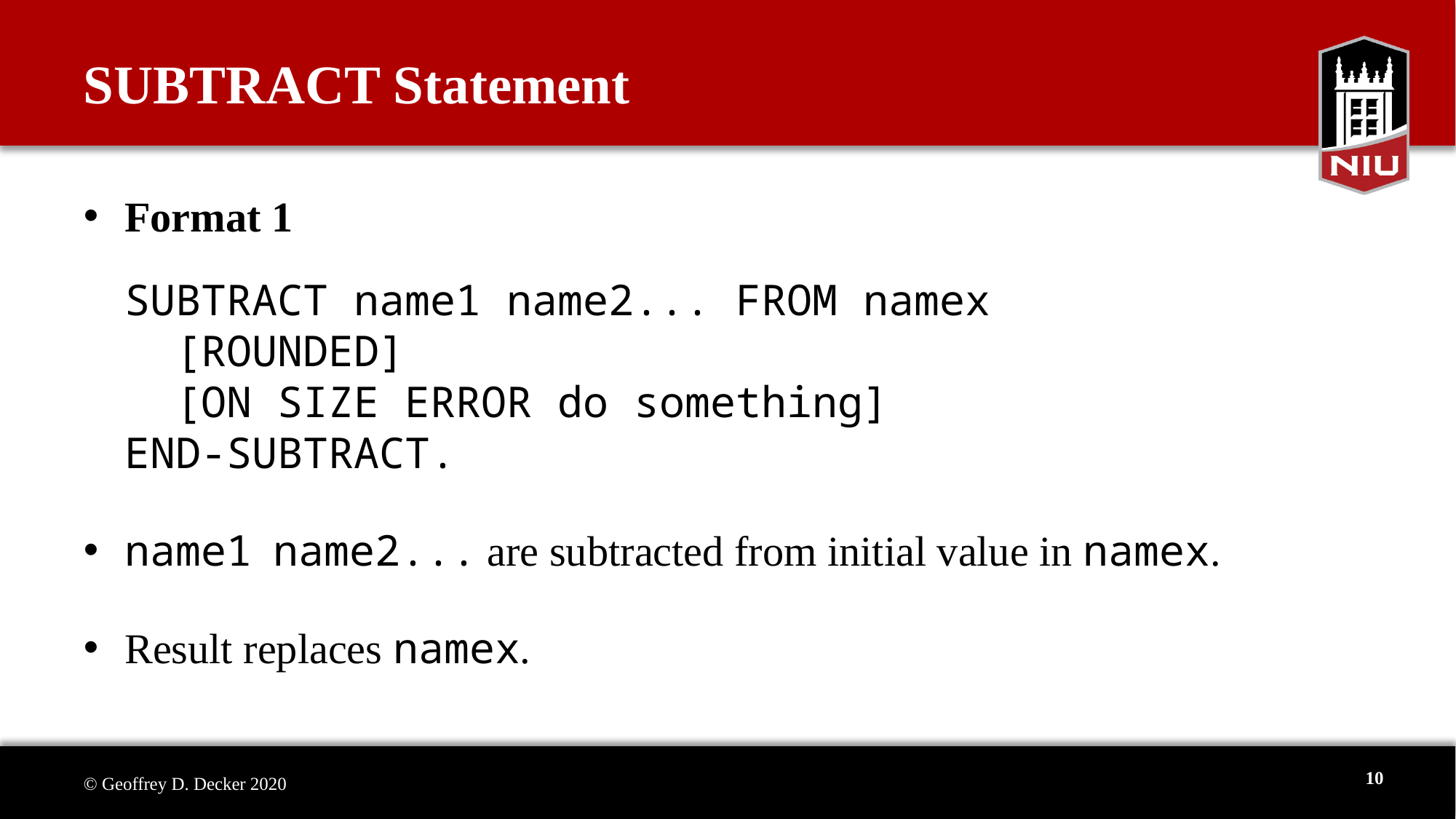

# SUBTRACT Statement
Format 1
SUBTRACT name1 name2... FROM namex
  [ROUNDED]
  [ON SIZE ERROR do something]
END-SUBTRACT.

name1  name2... are subtracted from initial value in namex.

Result replaces namex.
10
© Geoffrey D. Decker 2020